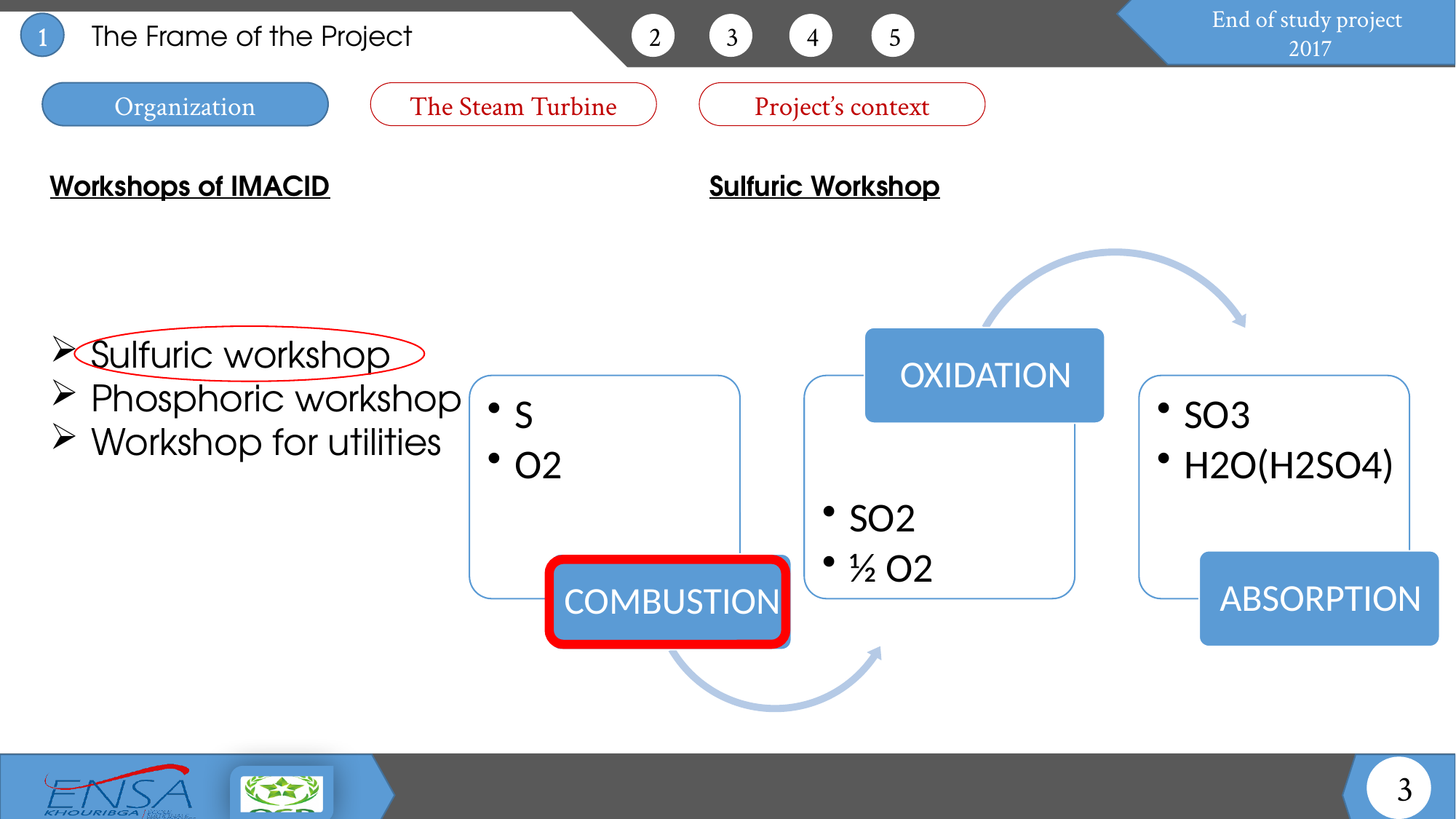

Workshops of IMACID
S
O2
COMBUSTION

SO2
½ O2
OXIDATION
SO3
H2O(H2SO4)
ABSORPTION
Sulfuric Workshop
Sulfuric workshop
Phosphoric workshop
Workshop for utilities

3